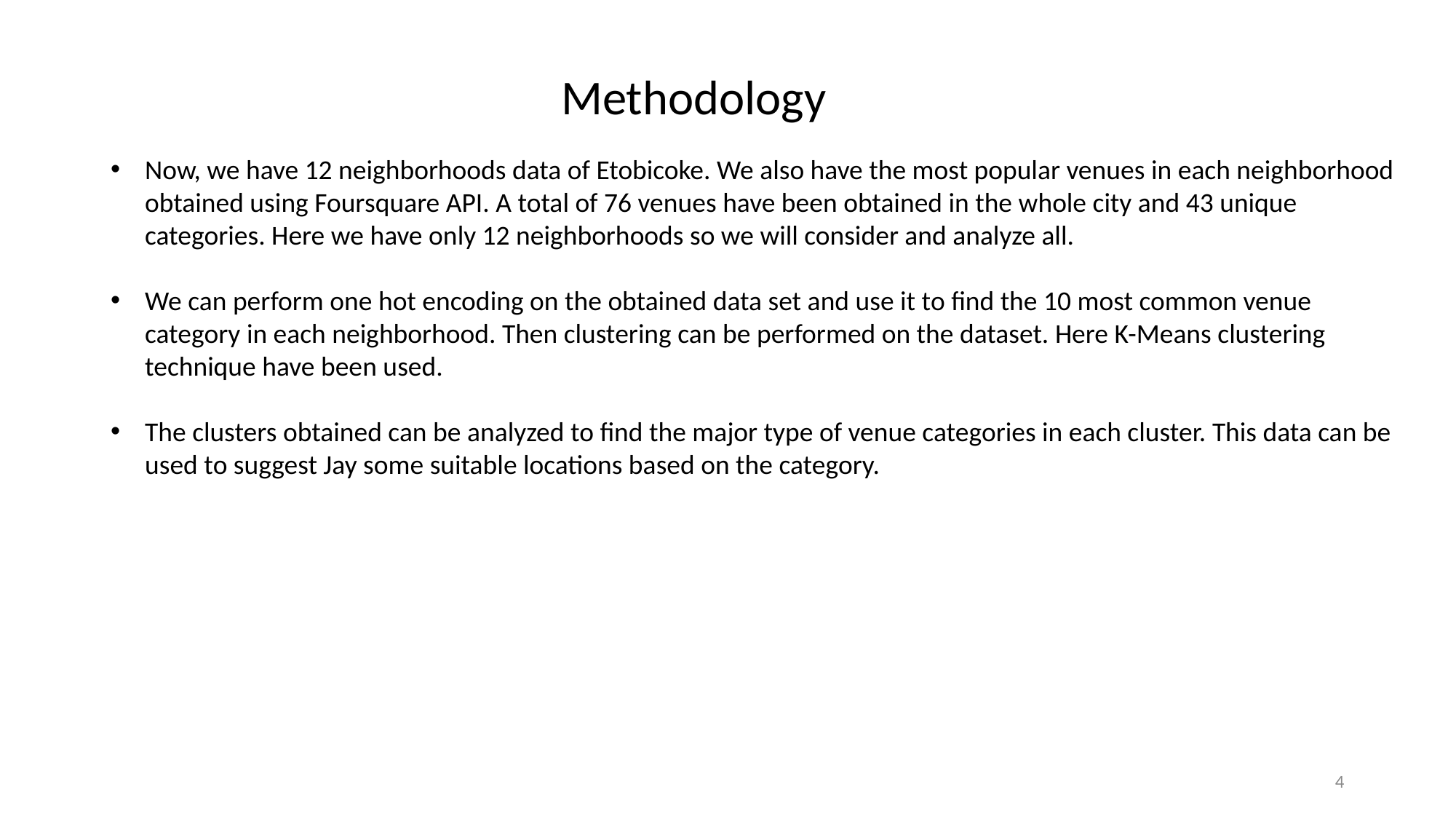

# Methodology
Now, we have 12 neighborhoods data of Etobicoke. We also have the most popular venues in each neighborhood obtained using Foursquare API. A total of 76 venues have been obtained in the whole city and 43 unique categories. Here we have only 12 neighborhoods so we will consider and analyze all.

We can perform one hot encoding on the obtained data set and use it to find the 10 most common venue category in each neighborhood. Then clustering can be performed on the dataset. Here K-Means clustering technique have been used.

The clusters obtained can be analyzed to find the major type of venue categories in each cluster. This data can be used to suggest Jay some suitable locations based on the category.
4